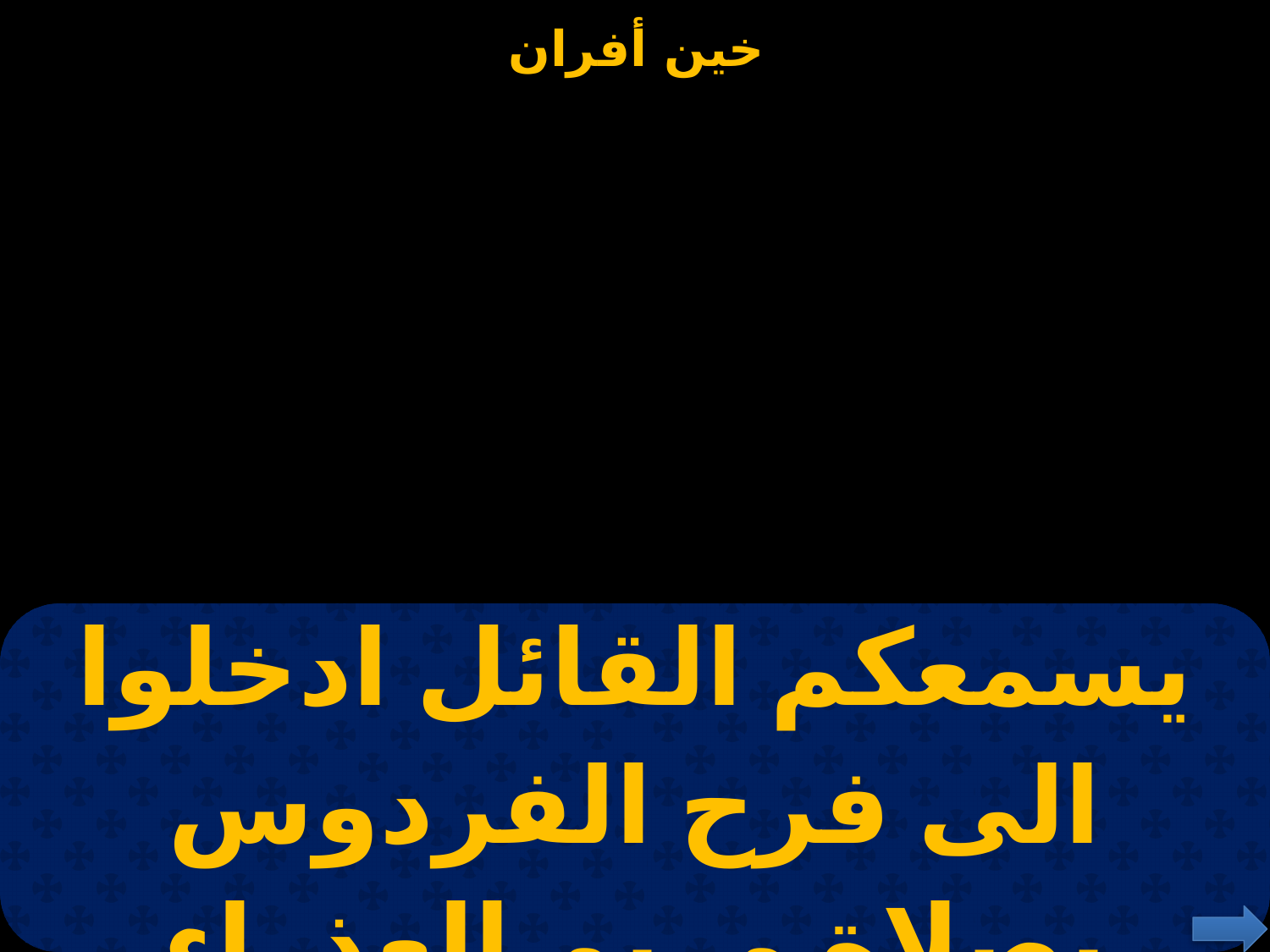

| يسمعكم القائل ادخلوا الى فرح الفردوس بصلاة مريم العذراء |
| --- |